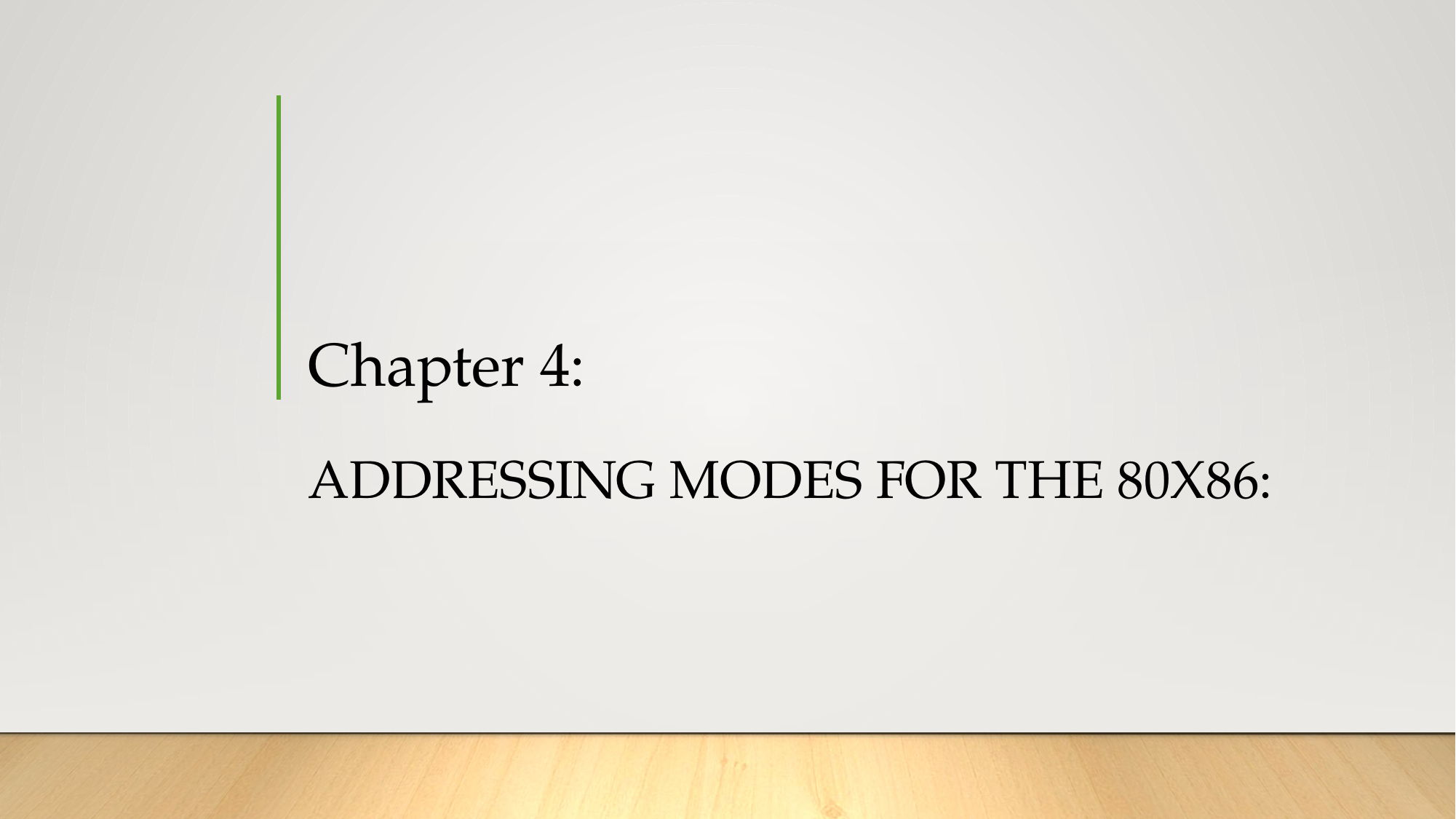

# Chapter 4:
Addressing Modes for the 80x86: